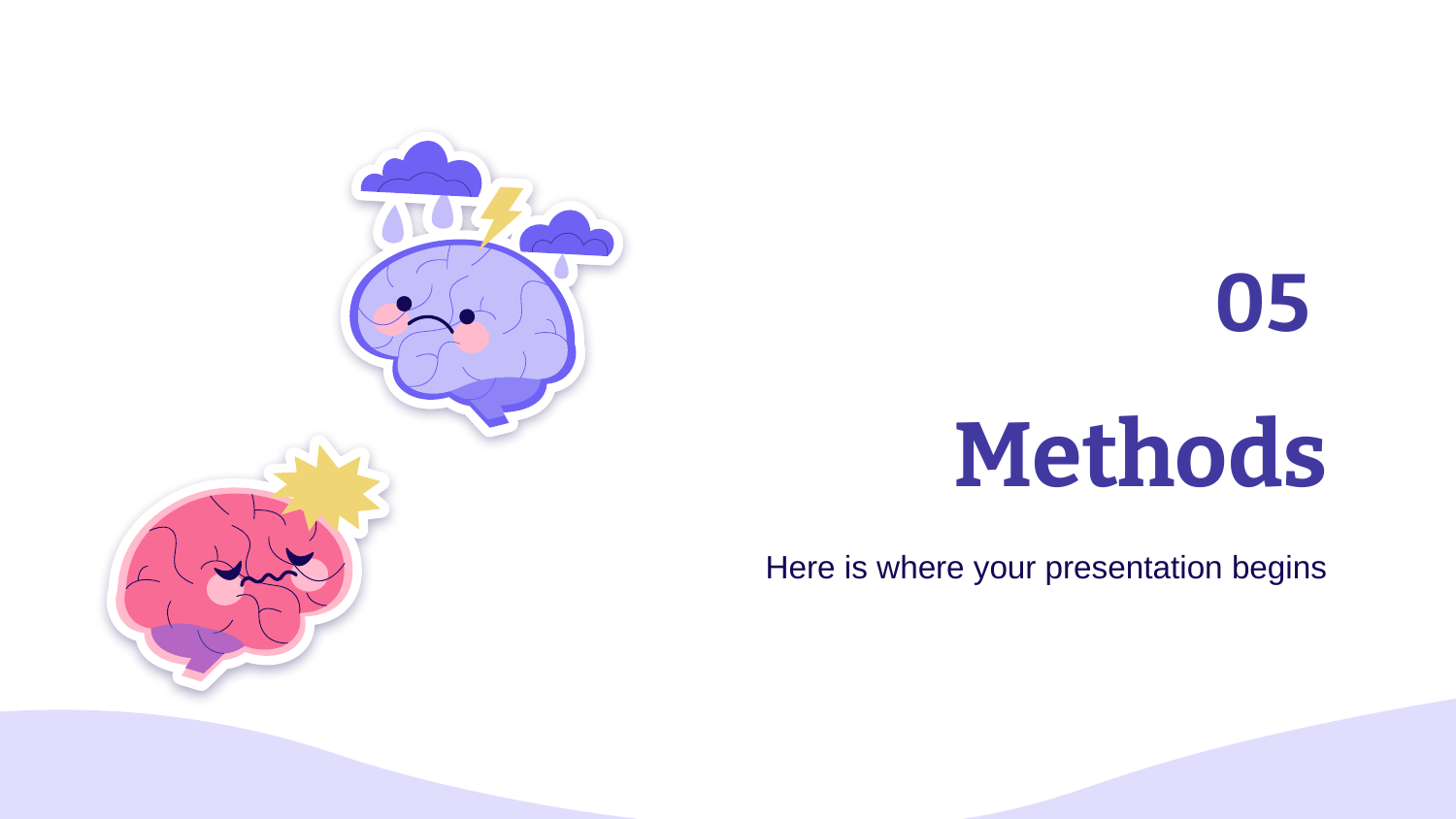

05
# Methods

Here is where your presentation begins